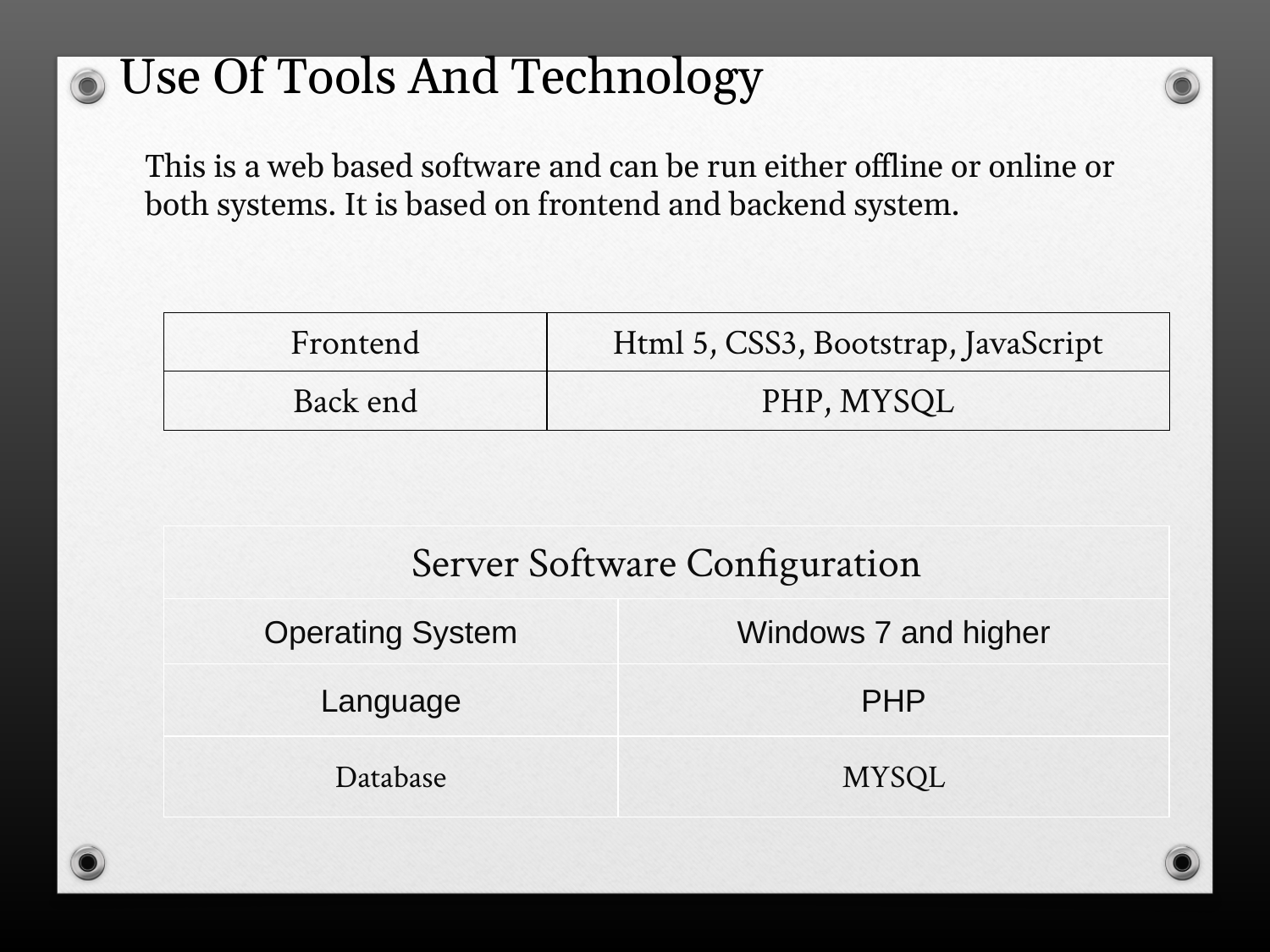

Use Of Tools And Technology
This is a web based software and can be run either offline or online or both systems. It is based on frontend and backend system.
| Frontend | Html 5, CSS3, Bootstrap, JavaScript |
| --- | --- |
| Back end | PHP, MYSQL |
| Server Software Configuration |  |
| --- | --- |
| Operating System | Windows 7 and higher |
| Language | PHP |
| Database | MYSQL |